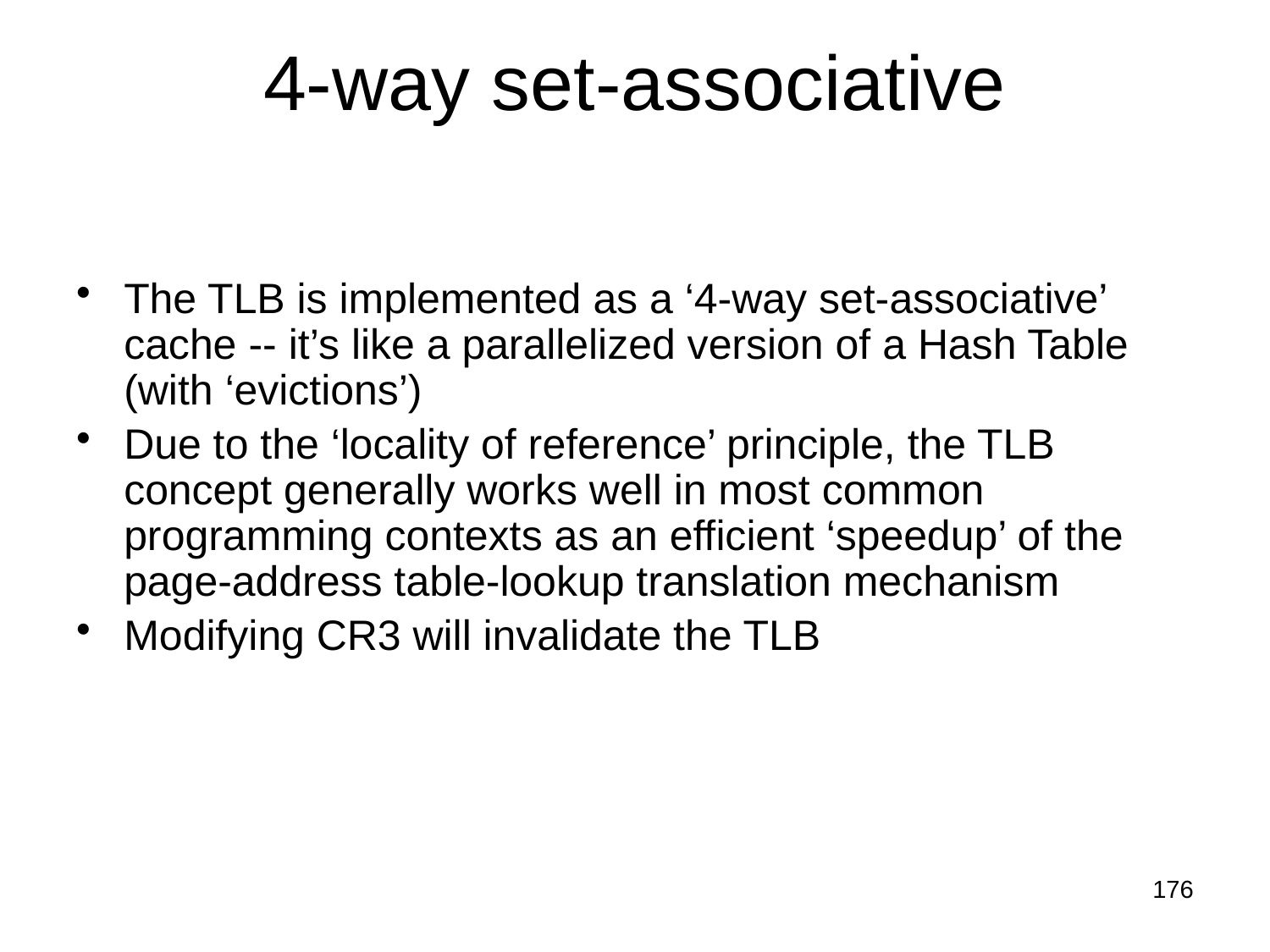

# 4-way set-associative
The TLB is implemented as a ‘4-way set-associative’ cache -- it’s like a parallelized version of a Hash Table (with ‘evictions’)
Due to the ‘locality of reference’ principle, the TLB concept generally works well in most common programming contexts as an efficient ‘speedup’ of the page-address table-lookup translation mechanism
Modifying CR3 will invalidate the TLB
176